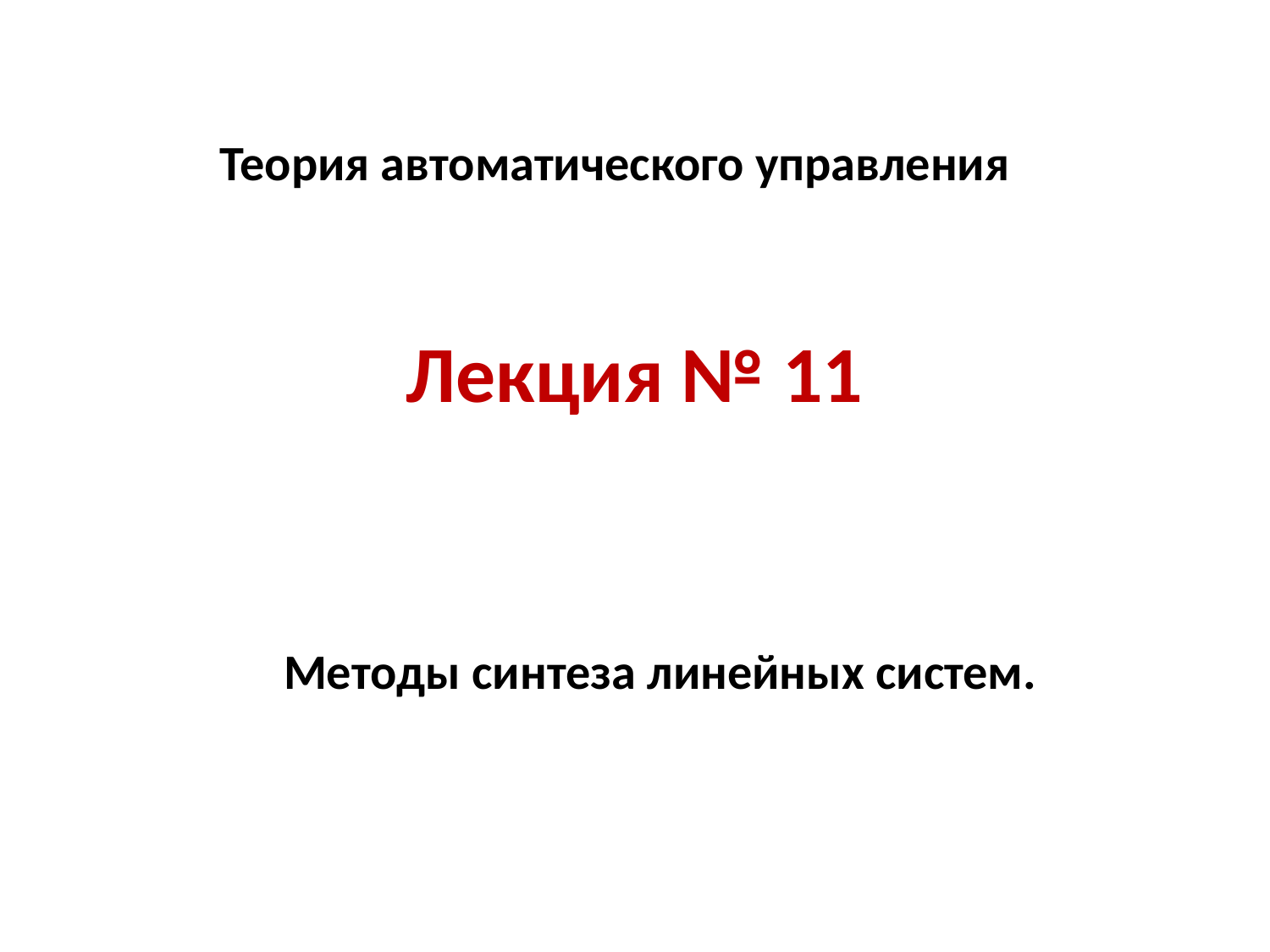

# Теория автоматического управления
Лекция № 11
Методы синтеза линейных систем.